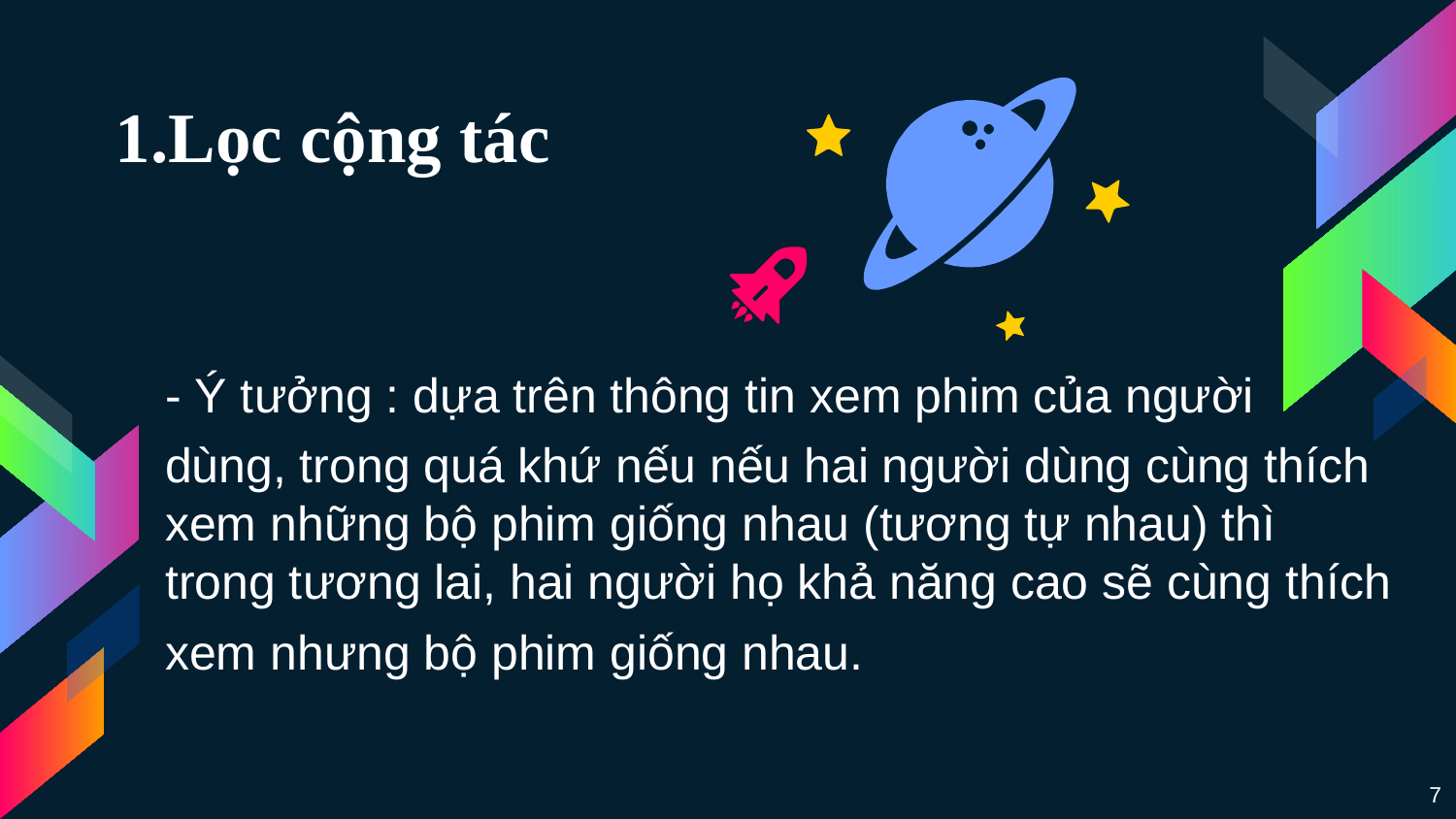

1.Lọc cộng tác

- Ý tưởng : dựa trên thông tin xem phim của người
dùng, trong quá khứ nếu nếu hai người dùng cùng thích xem những bộ phim giống nhau (tương tự nhau) thì trong tương lai, hai người họ khả năng cao sẽ cùng thích
xem nhưng bộ phim giống nhau.
7